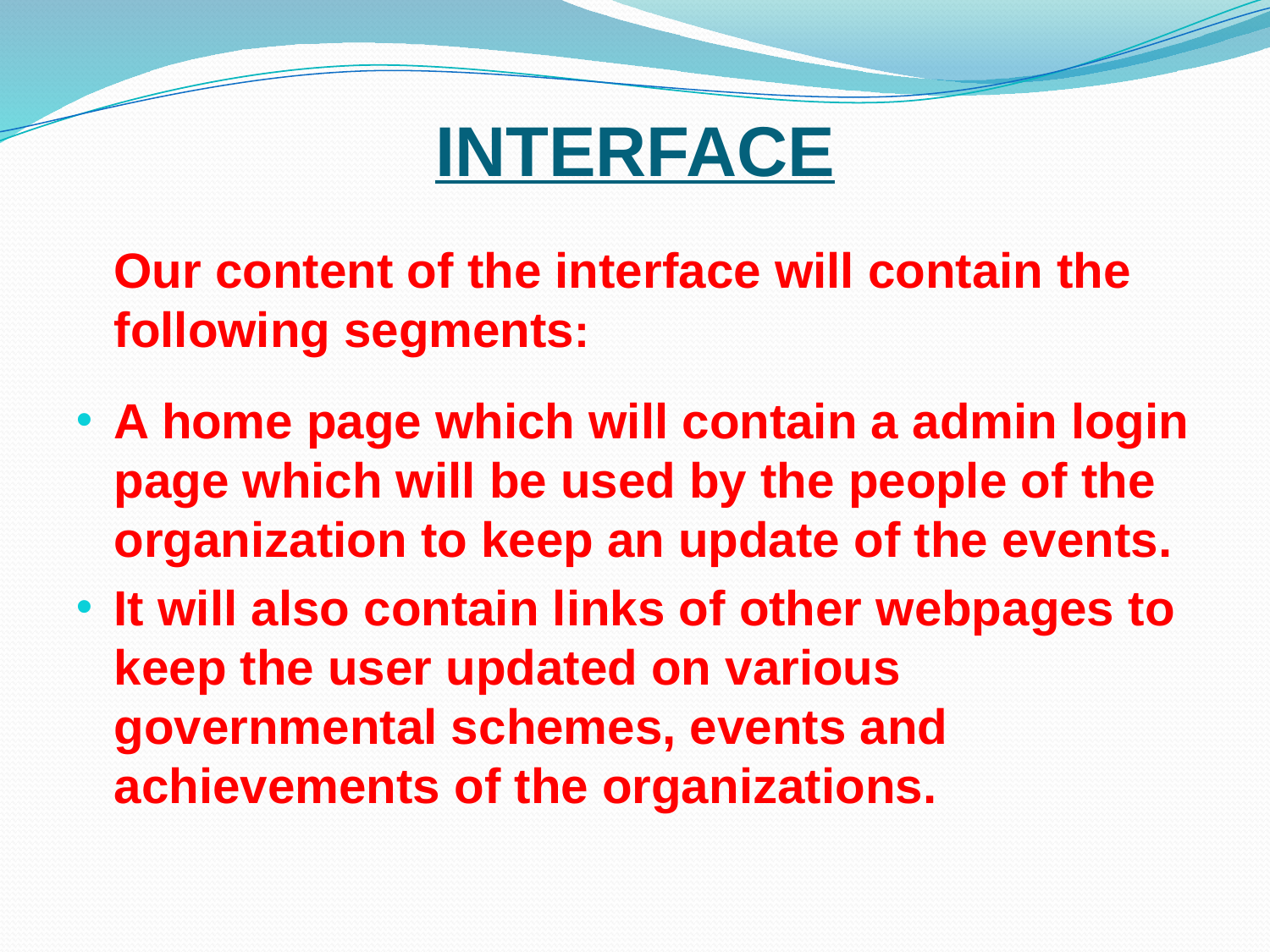

# INTERFACE
	Our content of the interface will contain the following segments:

A home page which will contain a admin login page which will be used by the people of the organization to keep an update of the events.
It will also contain links of other webpages to keep the user updated on various governmental schemes, events and achievements of the organizations.